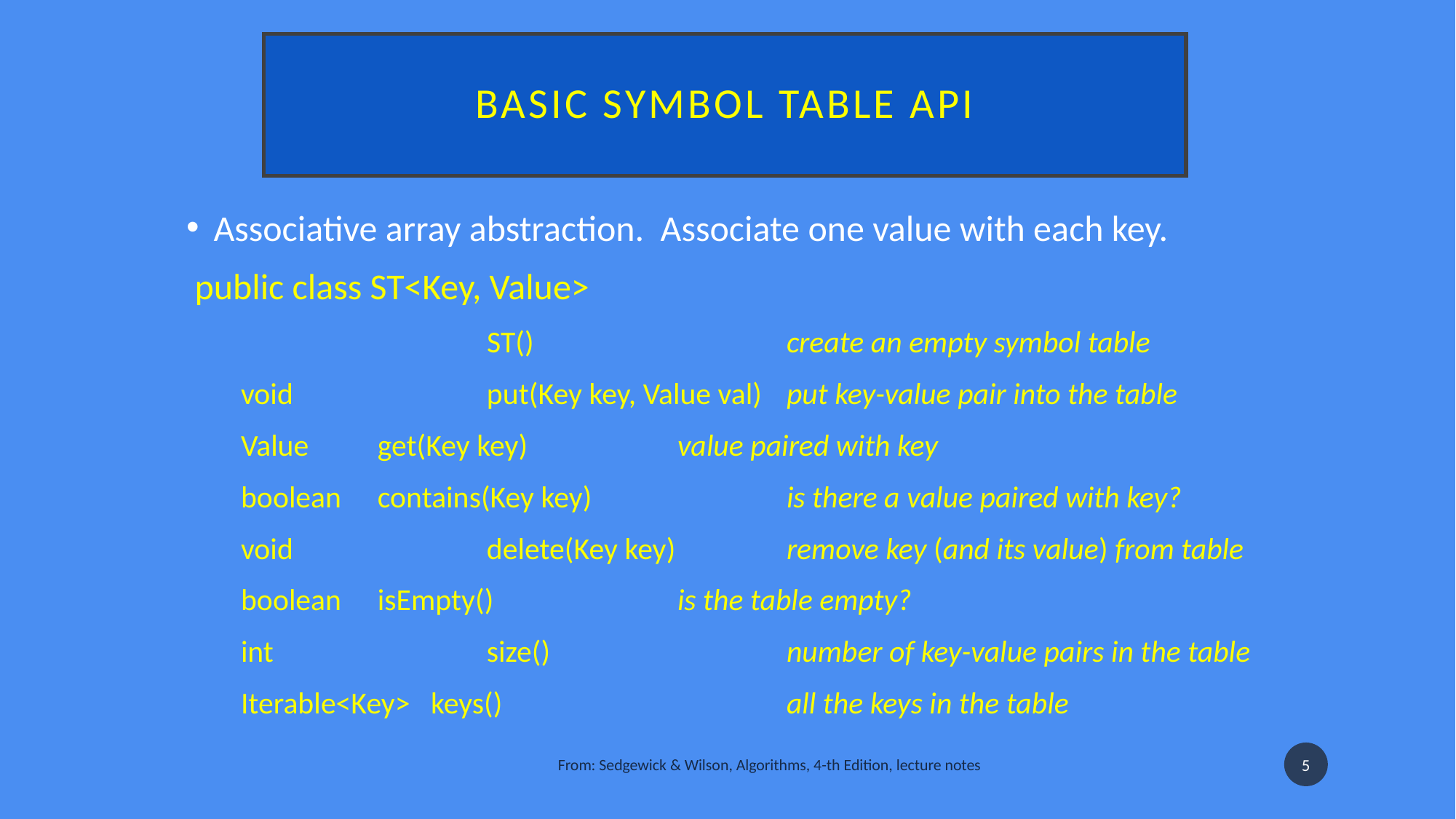

# Basic symbol table API
Associative array abstraction.  Associate one value with each key.
 public class ST<Key, Value>
		    ST()			create an empty symbol table
void		    put(Key key, Value val)	put key-value pair into the table
Value	    get(Key key)		value paired with key
boolean	    contains(Key key)		is there a value paired with key?
void		    delete(Key key)		remove key (and its value) from table
boolean	    isEmpty()		is the table empty?
int		    size()			number of key-value pairs in the table
Iterable<Key>   keys()			all the keys in the table

5
From: Sedgewick & Wilson, Algorithms, 4-th Edition, lecture notes